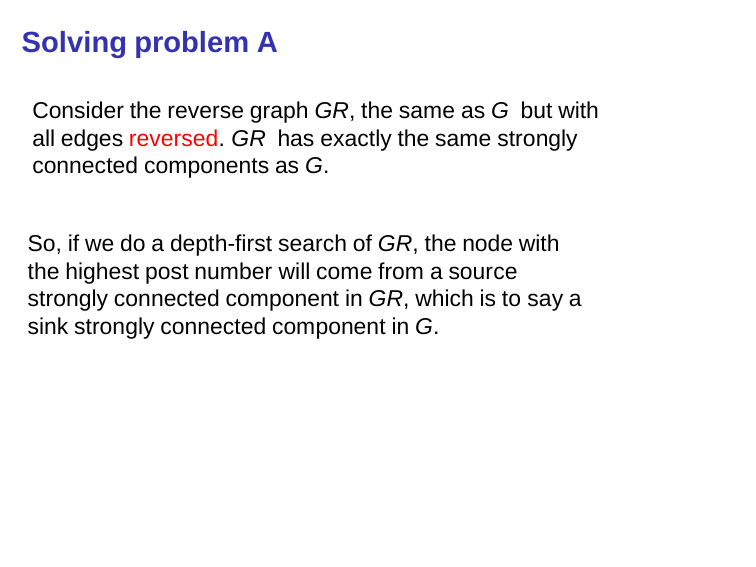

Solving problem A
Consider the reverse graph GR, the same as G  but with all edges reversed. GR  has exactly the same strongly connected components as G.
So, if we do a depth-ﬁrst search of GR, the node with the highest post number will come from a source strongly connected component in GR, which is to say a sink strongly connected component in G.